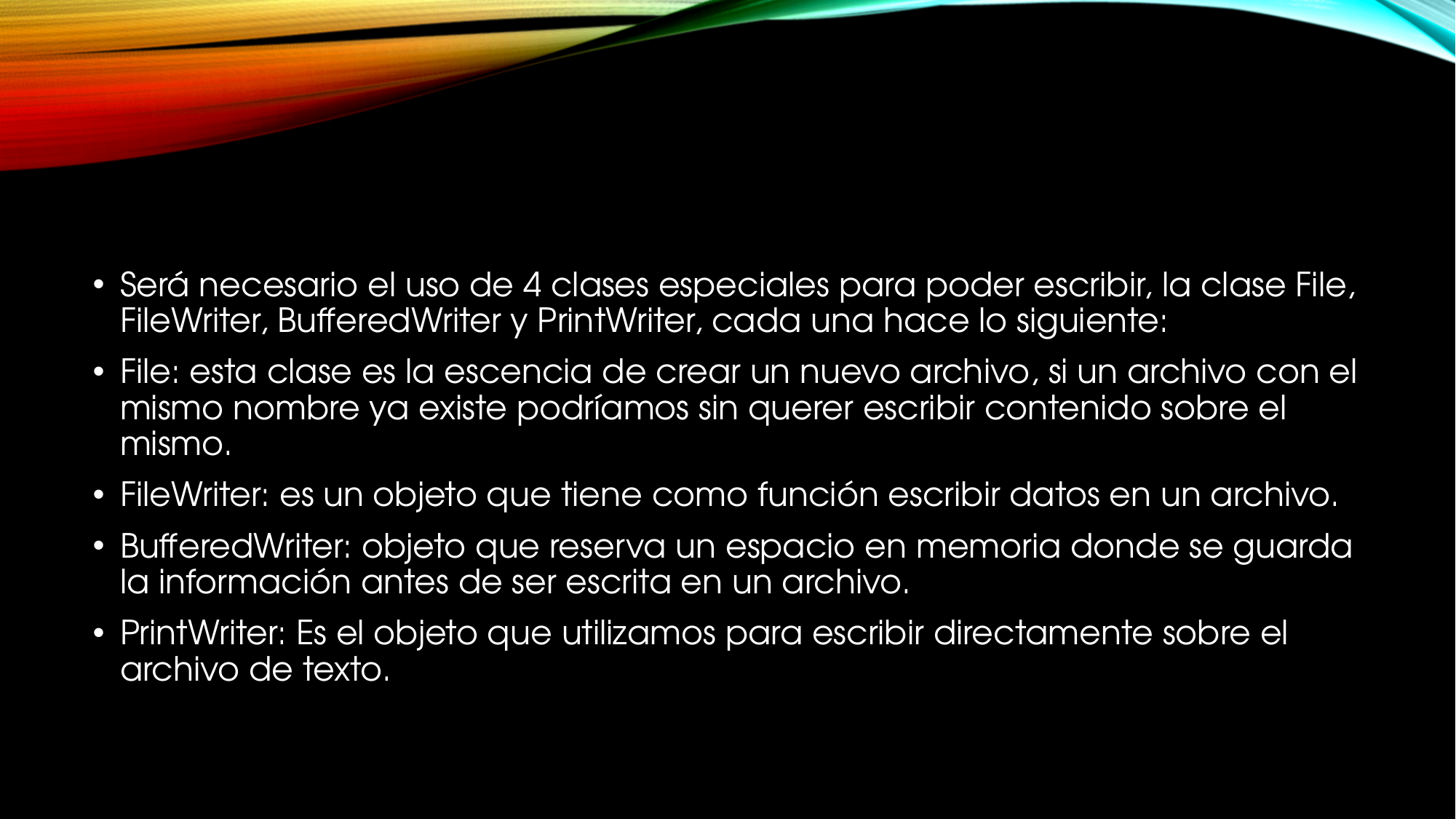

Será necesario el uso de 4 clases especiales para poder escribir, la clase File, FileWriter, BufferedWriter y PrintWriter, cada una hace lo siguiente:
File: esta clase es la escencia de crear un nuevo archivo, si un archivo con el mismo nombre ya existe podríamos sin querer escribir contenido sobre el mismo.
FileWriter: es un objeto que tiene como función escribir datos en un archivo.
BufferedWriter: objeto que reserva un espacio en memoria donde se guarda la información antes de ser escrita en un archivo.
PrintWriter: Es el objeto que utilizamos para escribir directamente sobre el archivo de texto.